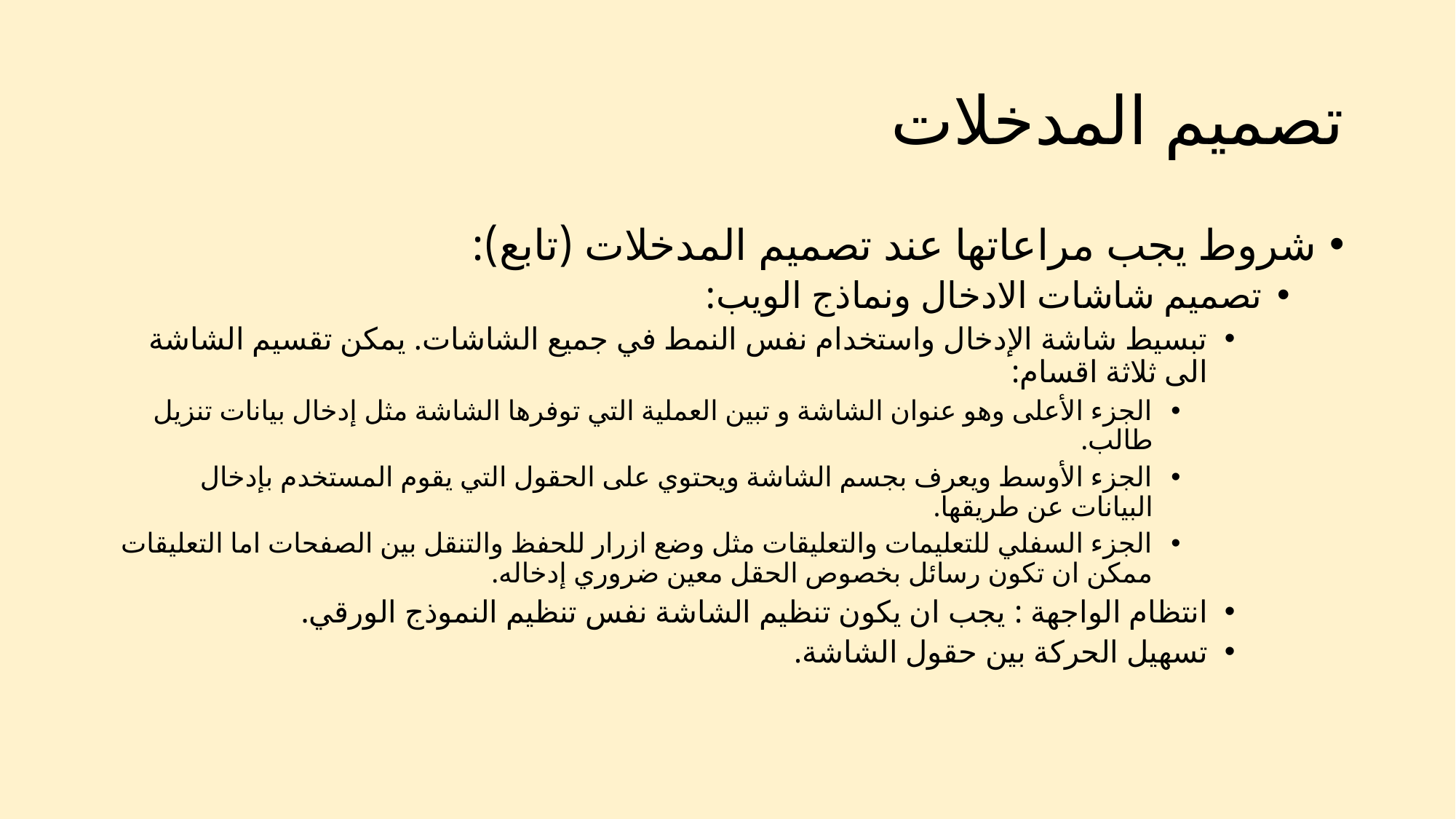

# تصميم المدخلات
شروط يجب مراعاتها عند تصميم المدخلات (تابع):
تصميم شاشات الادخال ونماذج الويب:
تبسيط شاشة الإدخال واستخدام نفس النمط في جميع الشاشات. يمكن تقسيم الشاشة الى ثلاثة اقسام:
الجزء الأعلى وهو عنوان الشاشة و تبين العملية التي توفرها الشاشة مثل إدخال بيانات تنزيل طالب.
الجزء الأوسط ويعرف بجسم الشاشة ويحتوي على الحقول التي يقوم المستخدم بإدخال البيانات عن طريقها.
الجزء السفلي للتعليمات والتعليقات مثل وضع ازرار للحفظ والتنقل بين الصفحات اما التعليقات ممكن ان تكون رسائل بخصوص الحقل معين ضروري إدخاله.
انتظام الواجهة : يجب ان يكون تنظيم الشاشة نفس تنظيم النموذج الورقي.
تسهيل الحركة بين حقول الشاشة.